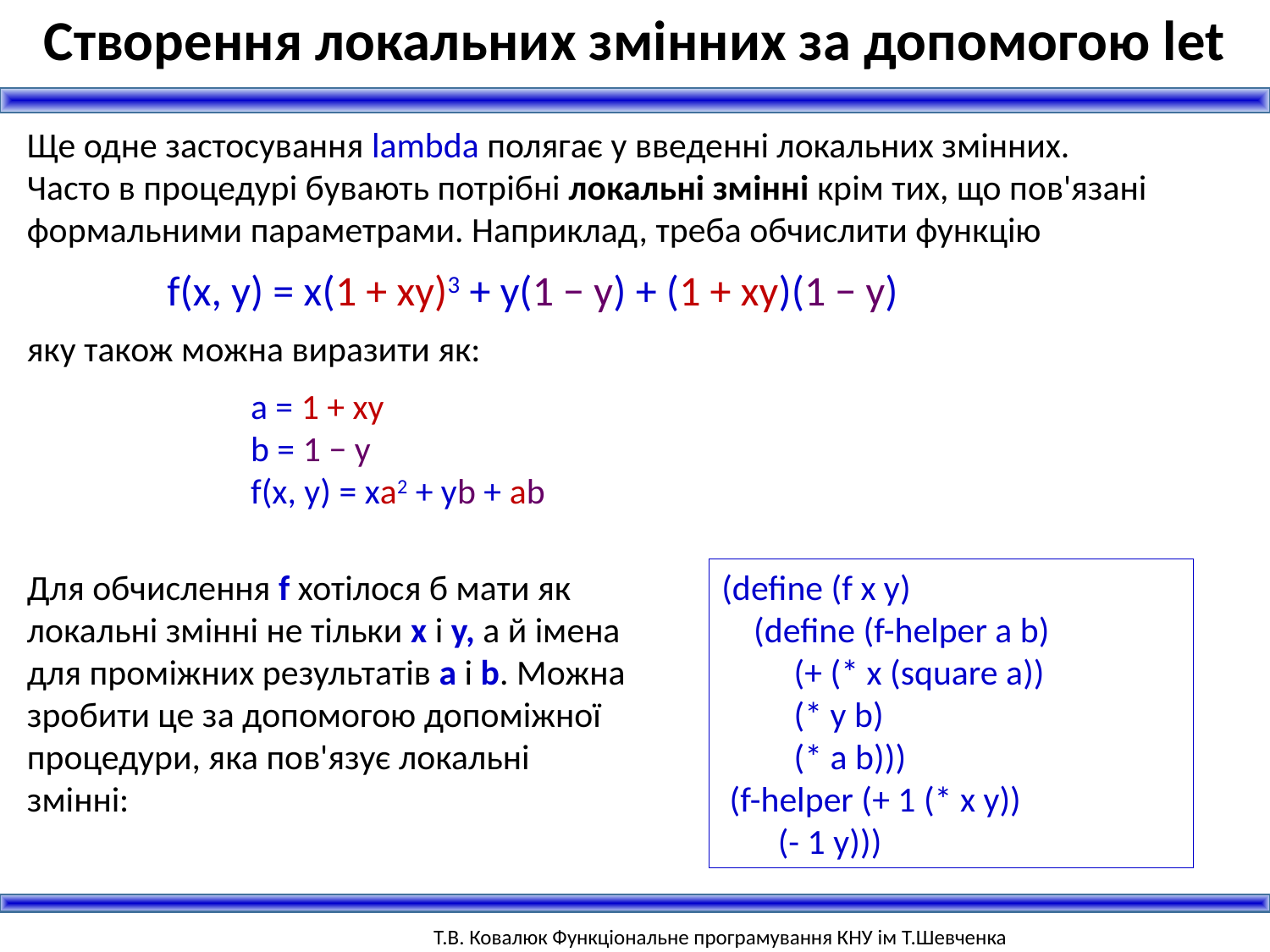

Створення локальних змінних за допомогою let
Ще одне застосування lambda полягає у введенні локальних змінних.
Часто в процедурі бувають потрібні локальні змінні крім тих, що пов'язані формальними параметрами. Наприклад, треба обчислити функцію
f(x, y) = x(1 + xy)3 + y(1 − y) + (1 + xy)(1 − y)
яку також можна виразити як:
a = 1 + xy
b = 1 − y
f(x, y) = xa2 + yb + ab
Для обчислення f хотілося б мати як локальні змінні не тільки x і y, а й імена для проміжних результатів a і b. Можна зробити це за допомогою допоміжної процедури, яка пов'язує локальні змінні:
(define (f x y)
    (define (f-helper a b)
         (+ (* x (square a))
         (* y b)
         (* a b)))
 (f-helper (+ 1 (* x y))
       (- 1 y)))